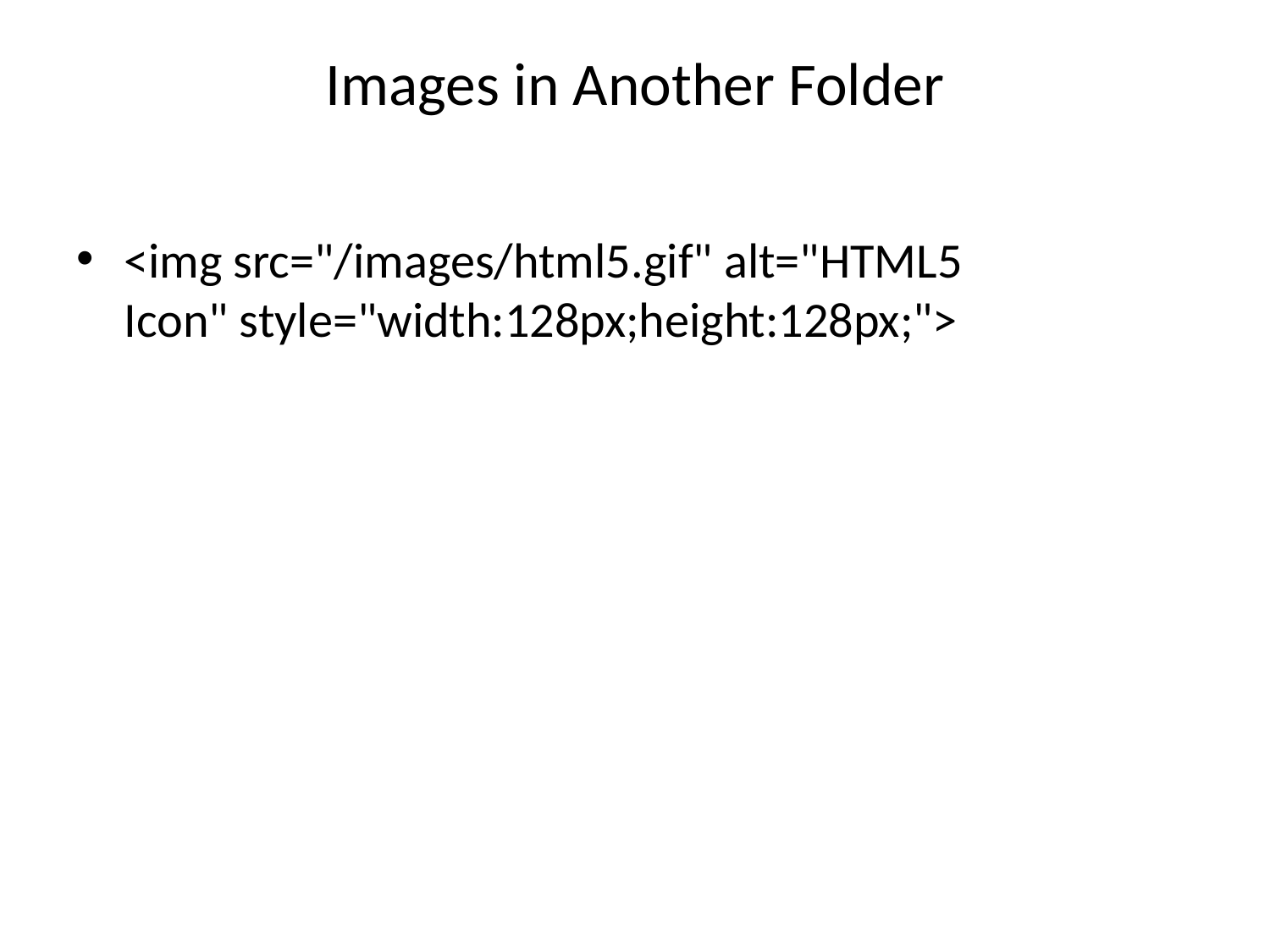

# Images in Another Folder
<img src="/images/html5.gif" alt="HTML5 Icon" style="width:128px;height:128px;">